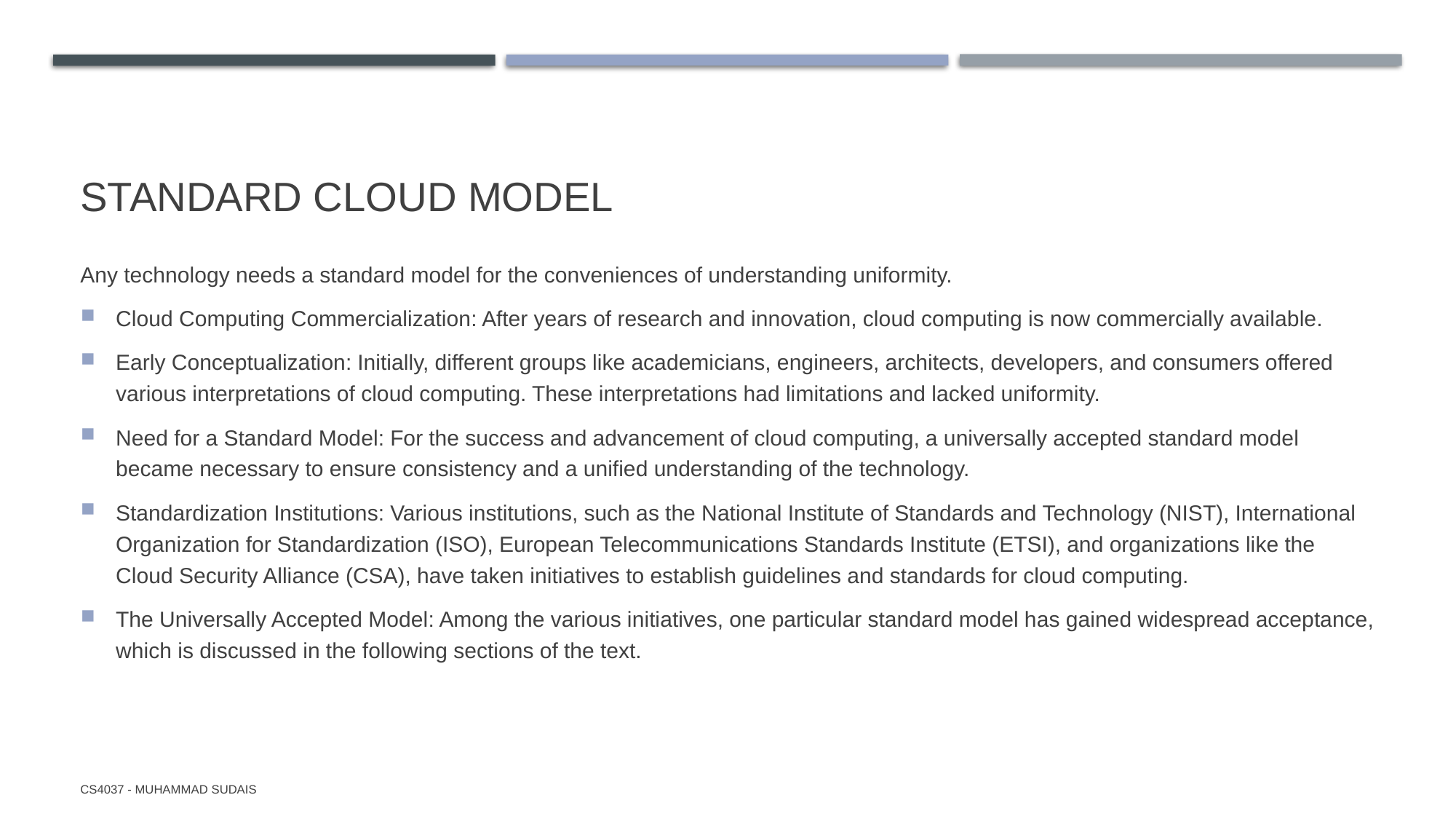

# STANDARD CLOUD MODEL
Any technology needs a standard model for the conveniences of understanding uniformity.
Cloud Computing Commercialization: After years of research and innovation, cloud computing is now commercially available.
Early Conceptualization: Initially, different groups like academicians, engineers, architects, developers, and consumers offered various interpretations of cloud computing. These interpretations had limitations and lacked uniformity.
Need for a Standard Model: For the success and advancement of cloud computing, a universally accepted standard model became necessary to ensure consistency and a unified understanding of the technology.
Standardization Institutions: Various institutions, such as the National Institute of Standards and Technology (NIST), International Organization for Standardization (ISO), European Telecommunications Standards Institute (ETSI), and organizations like the Cloud Security Alliance (CSA), have taken initiatives to establish guidelines and standards for cloud computing.
The Universally Accepted Model: Among the various initiatives, one particular standard model has gained widespread acceptance, which is discussed in the following sections of the text.

CS4037 - Muhammad Sudais